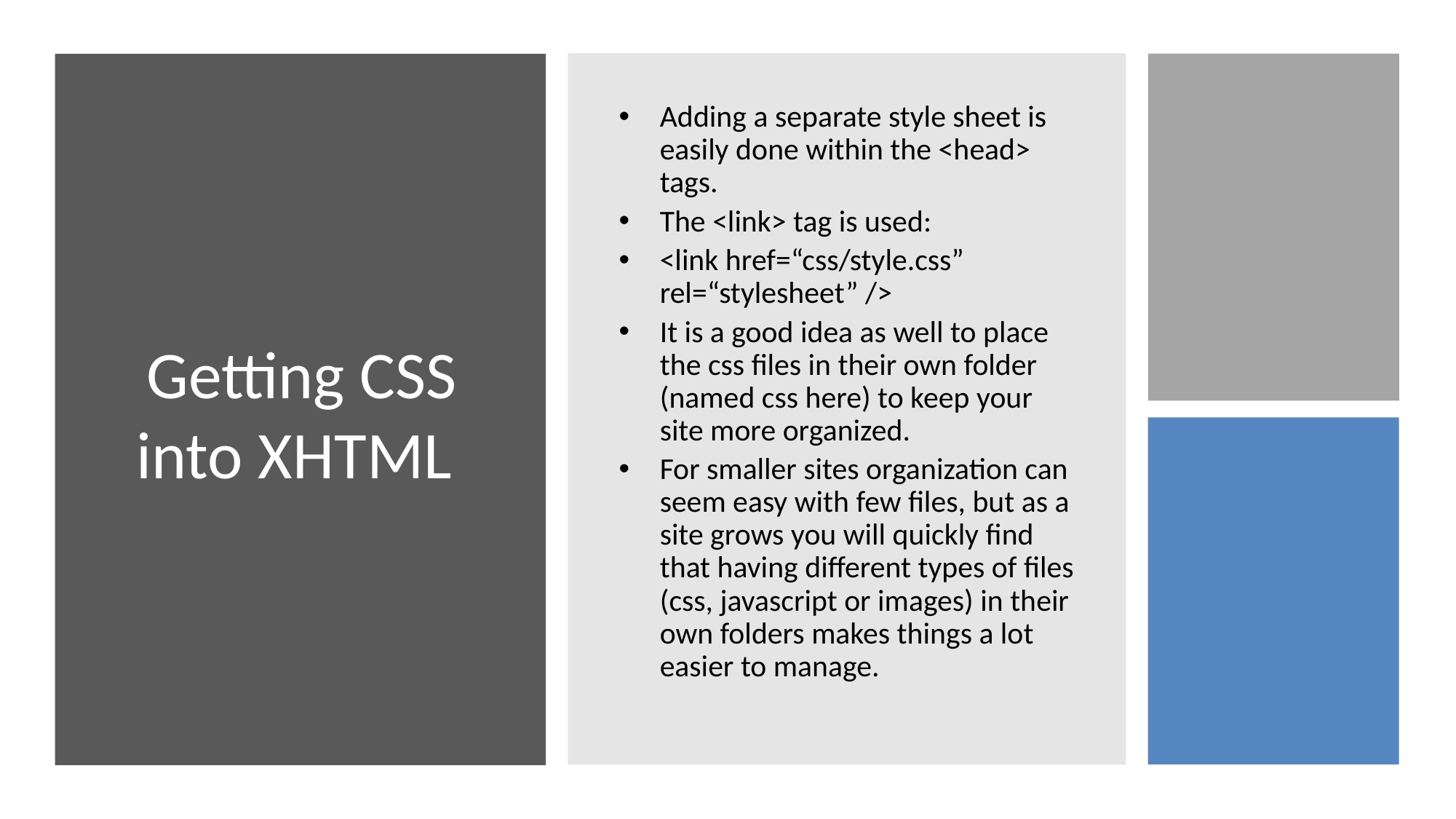

# Getting CSS into XHTML
Adding a separate style sheet is easily done within the <head> tags.
The <link> tag is used:
<link href=“css/style.css” rel=“stylesheet” />
It is a good idea as well to place the css files in their own folder (named css here) to keep your site more organized.
For smaller sites organization can seem easy with few files, but as a site grows you will quickly find that having different types of files (css, javascript or images) in their own folders makes things a lot easier to manage.